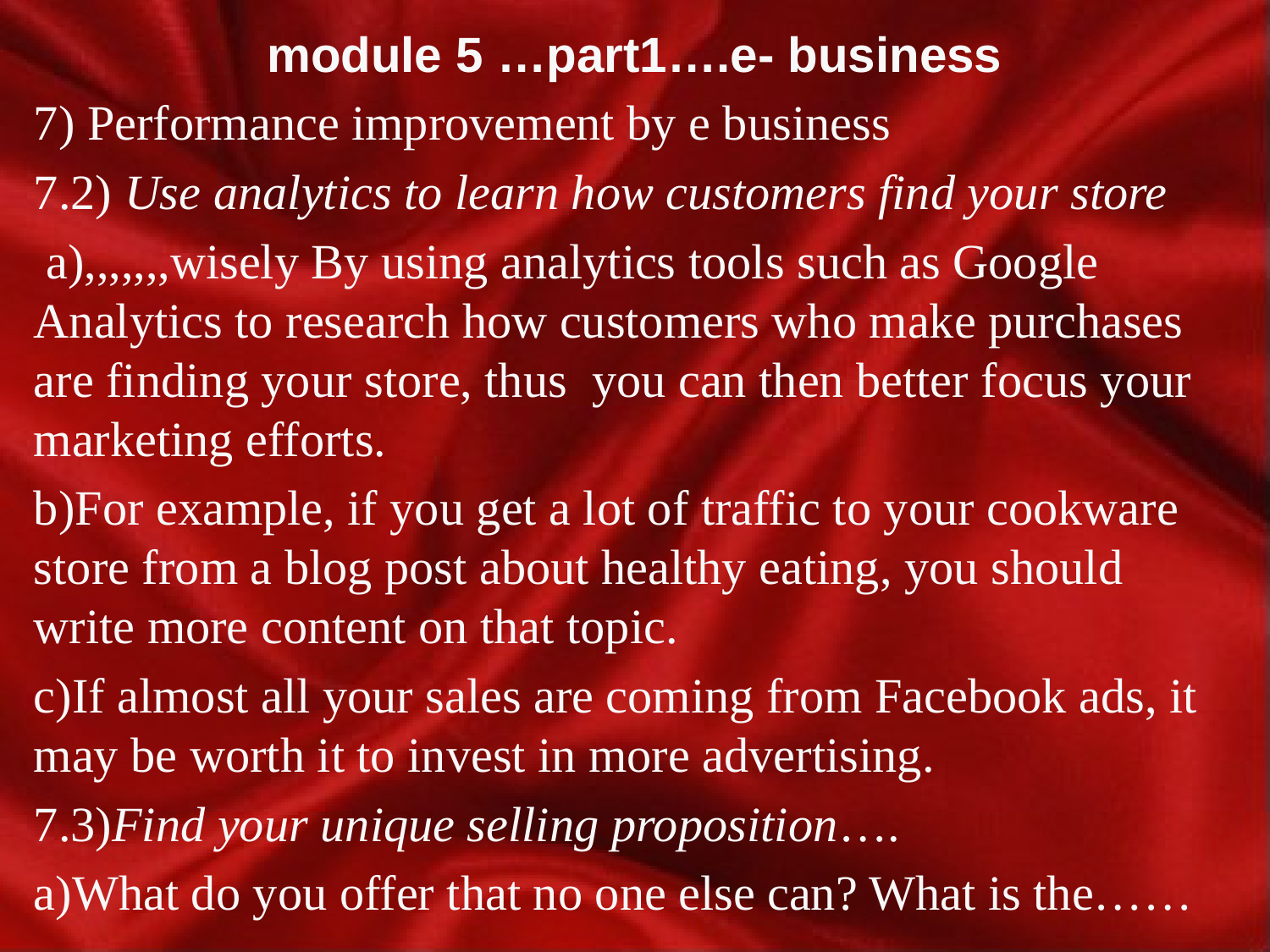

# module 5 …part1….e- business
7) Performance improvement by e business
7.2) Use analytics to learn how customers find your store
 a),,,,,,,wisely By using analytics tools such as Google Analytics to research how customers who make purchases are finding your store, thus  you can then better focus your marketing efforts.
b)For example, if you get a lot of traffic to your cookware store from a blog post about healthy eating, you should write more content on that topic.
c)If almost all your sales are coming from Facebook ads, it may be worth it to invest in more advertising.
7.3)Find your unique selling proposition….
a)What do you offer that no one else can? What is the……